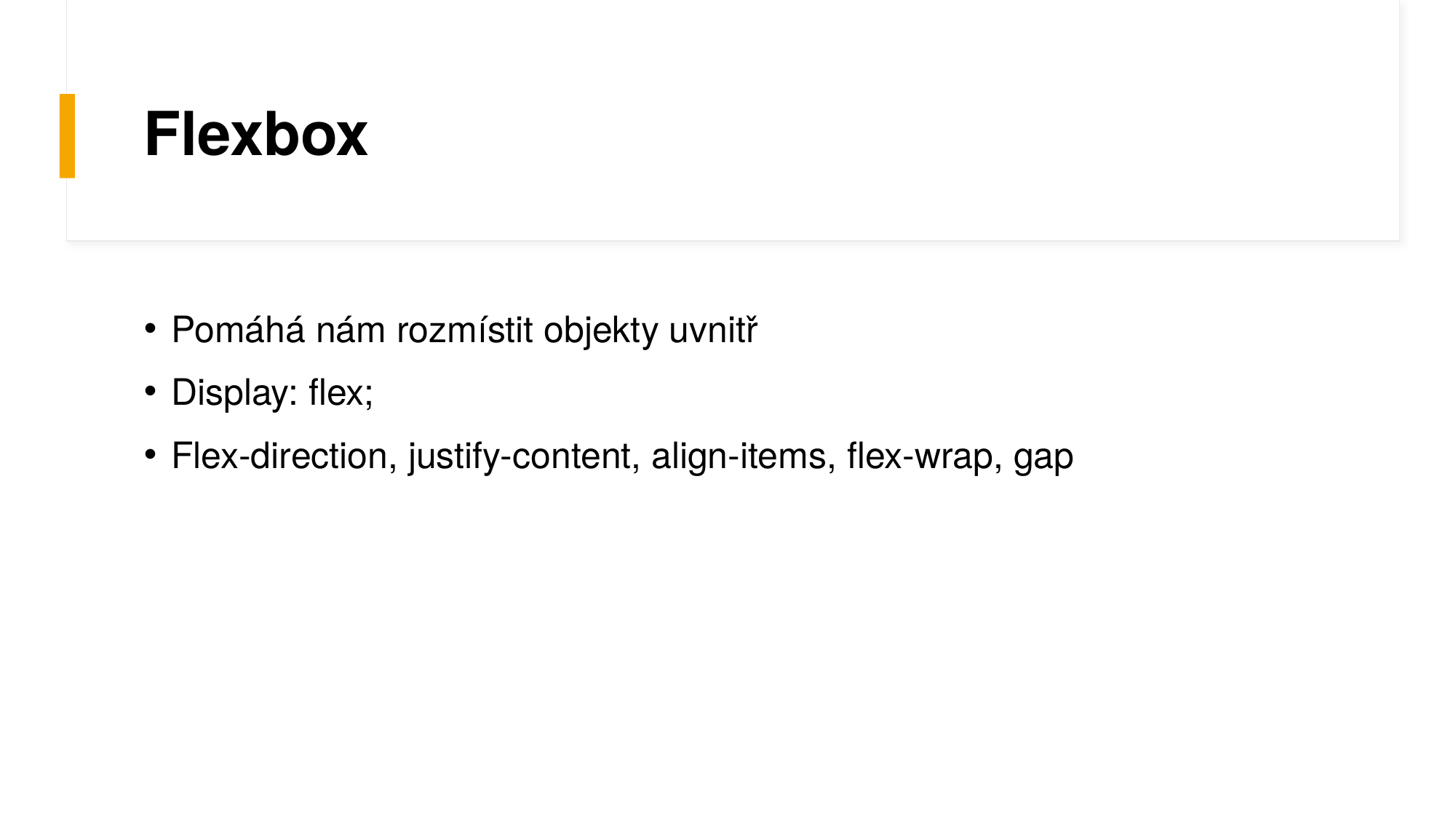

# Flexbox
Pomáhá nám rozmístit objekty uvnitř
Display: flex;
Flex-direction, justify-content, align-items, flex-wrap, gap